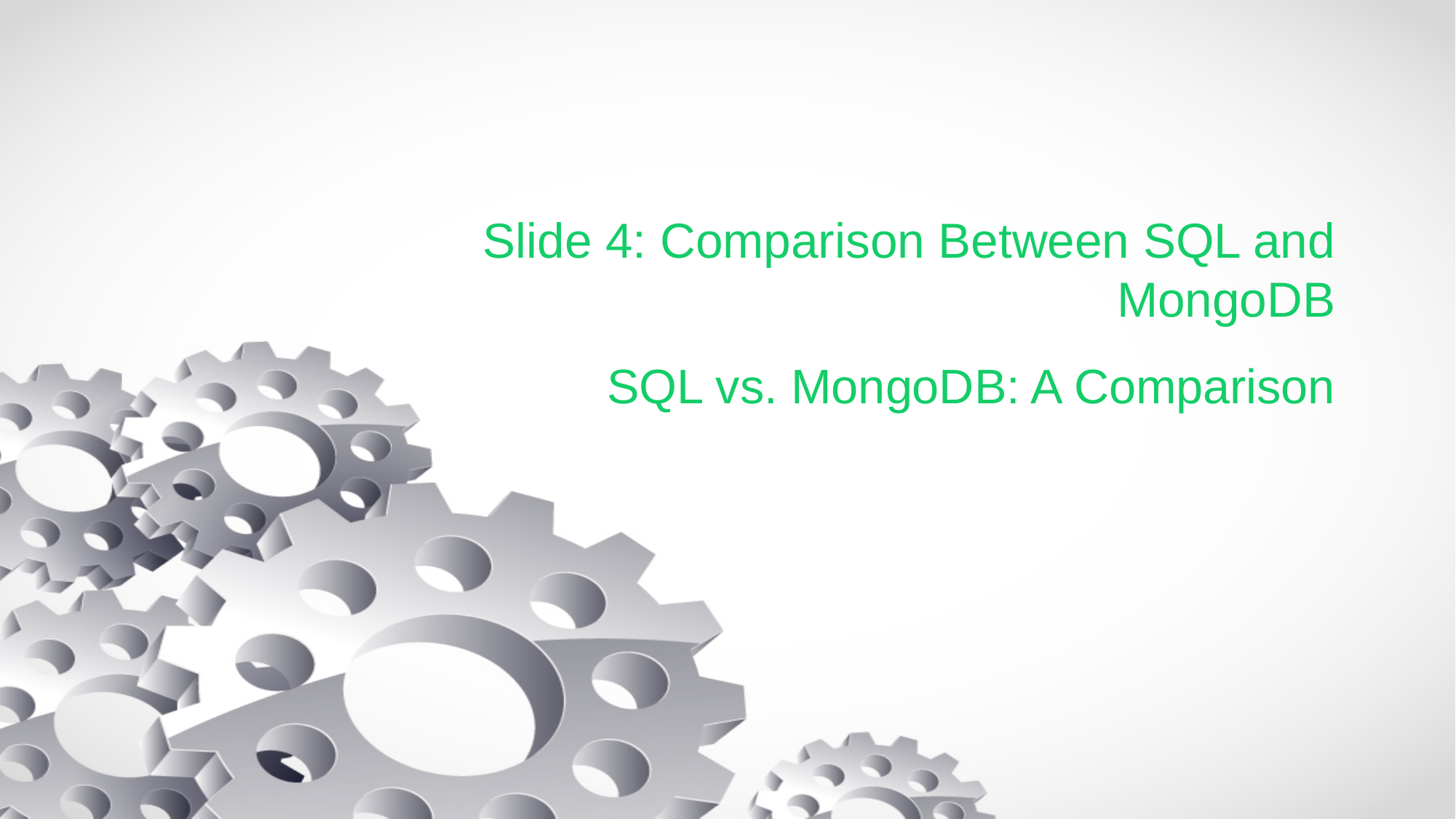

# Slide 4: Comparison Between SQL and MongoDB
 SQL vs. MongoDB: A Comparison